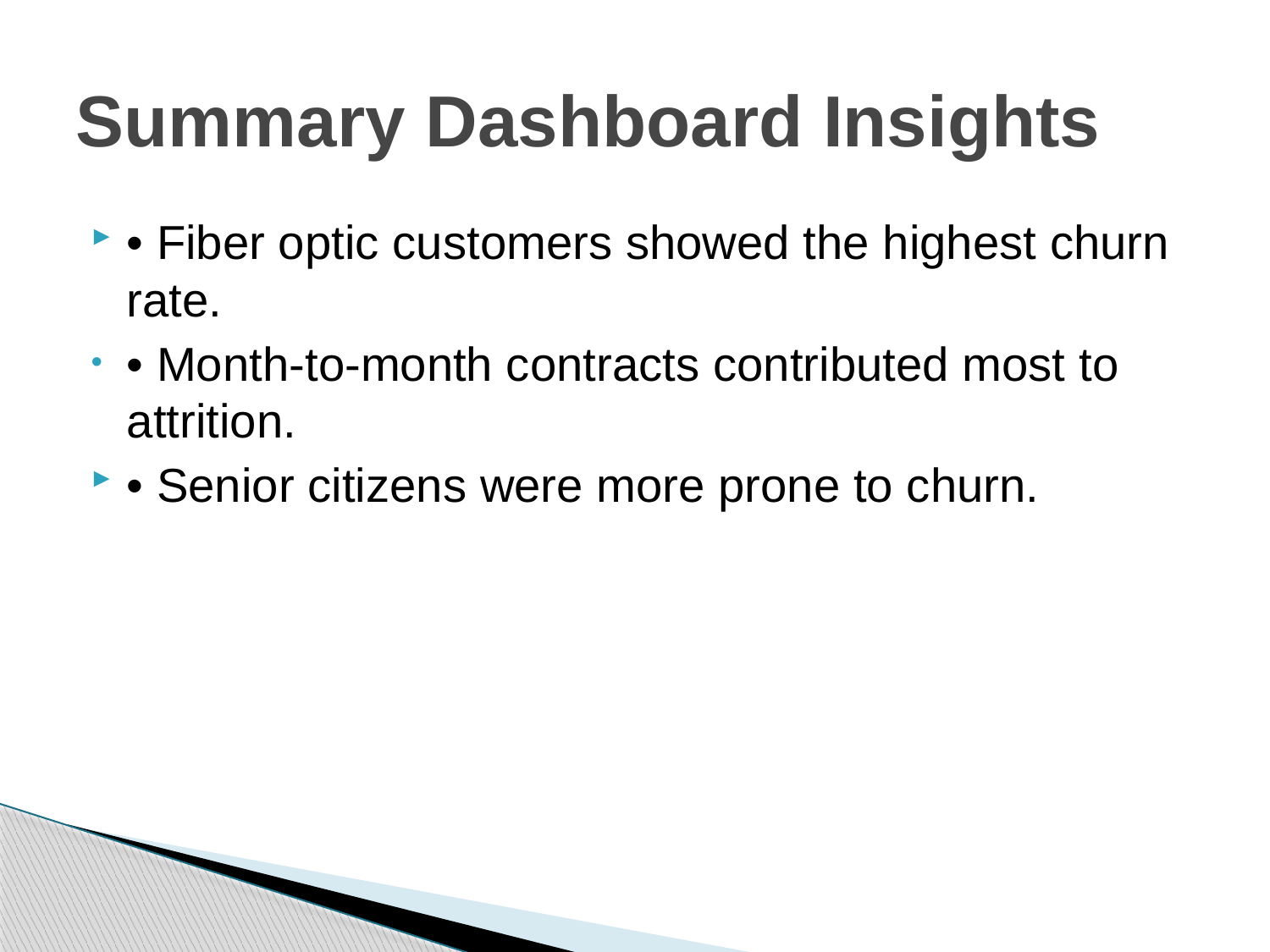

# Summary Dashboard Insights
• Fiber optic customers showed the highest churn rate.
• Month-to-month contracts contributed most to attrition.
• Senior citizens were more prone to churn.